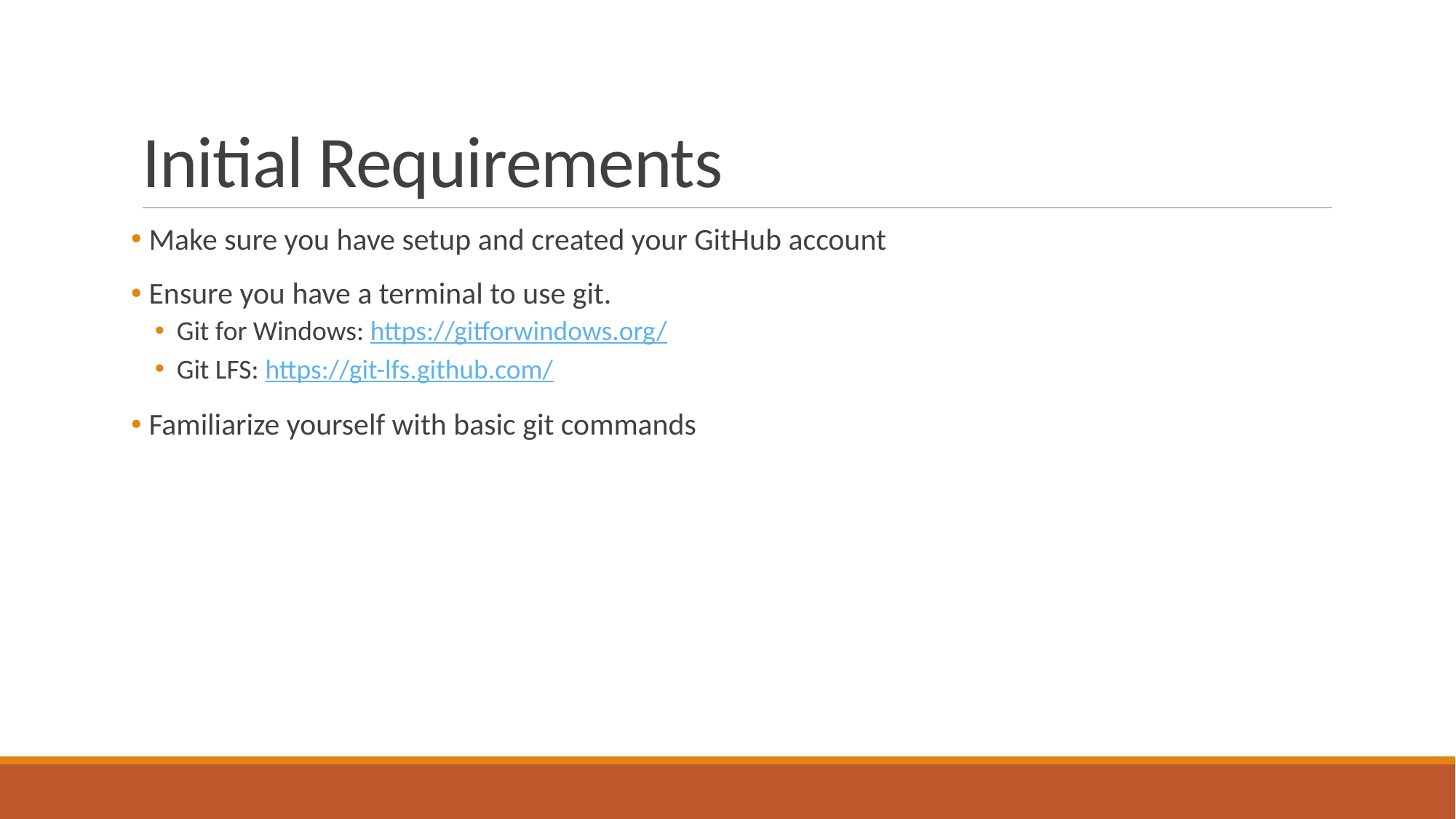

# Initial Requirements
 Make sure you have setup and created your GitHub account
 Ensure you have a terminal to use git.
Git for Windows: https://gitforwindows.org/
Git LFS: https://git-lfs.github.com/
 Familiarize yourself with basic git commands